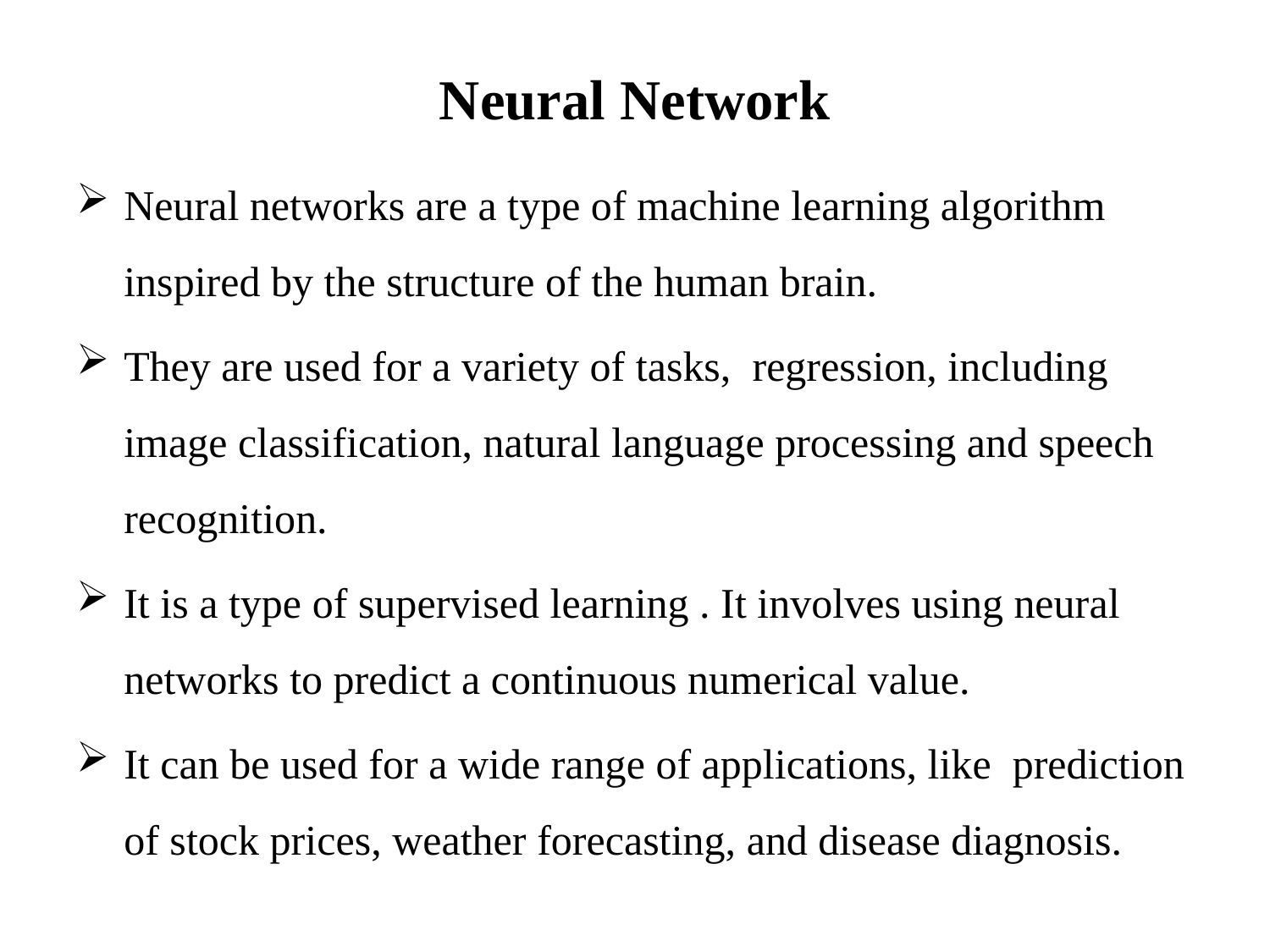

# Neural Network
Neural networks are a type of machine learning algorithm inspired by the structure of the human brain.
They are used for a variety of tasks,  regression, including image classification, natural language processing and speech recognition.
It is a type of supervised learning . It involves using neural networks to predict a continuous numerical value.
It can be used for a wide range of applications, like  prediction of stock prices, weather forecasting, and disease diagnosis.